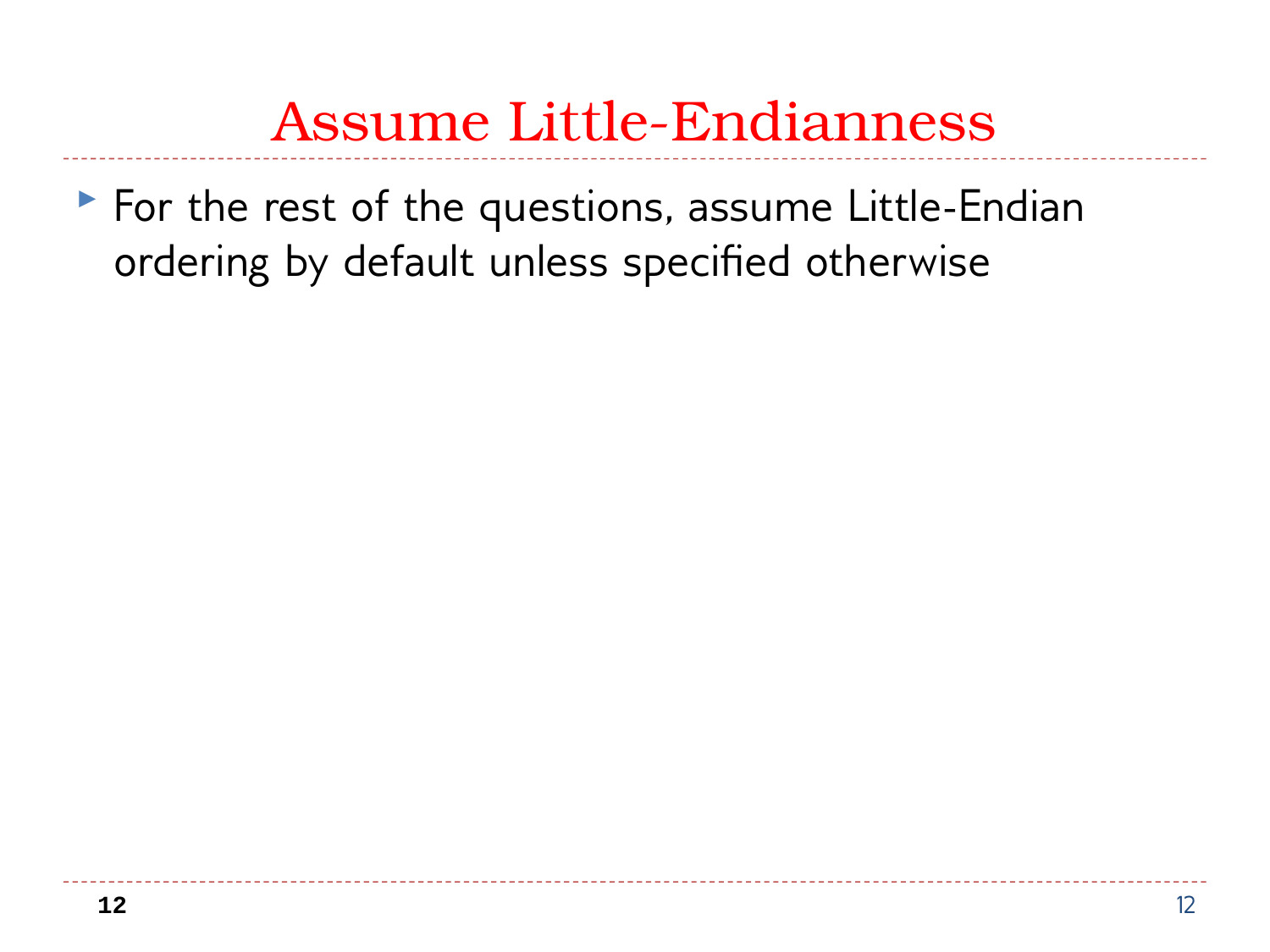

# Assume Little-Endianness
For the rest of the questions, assume Little-Endian ordering by default unless specified otherwise
12